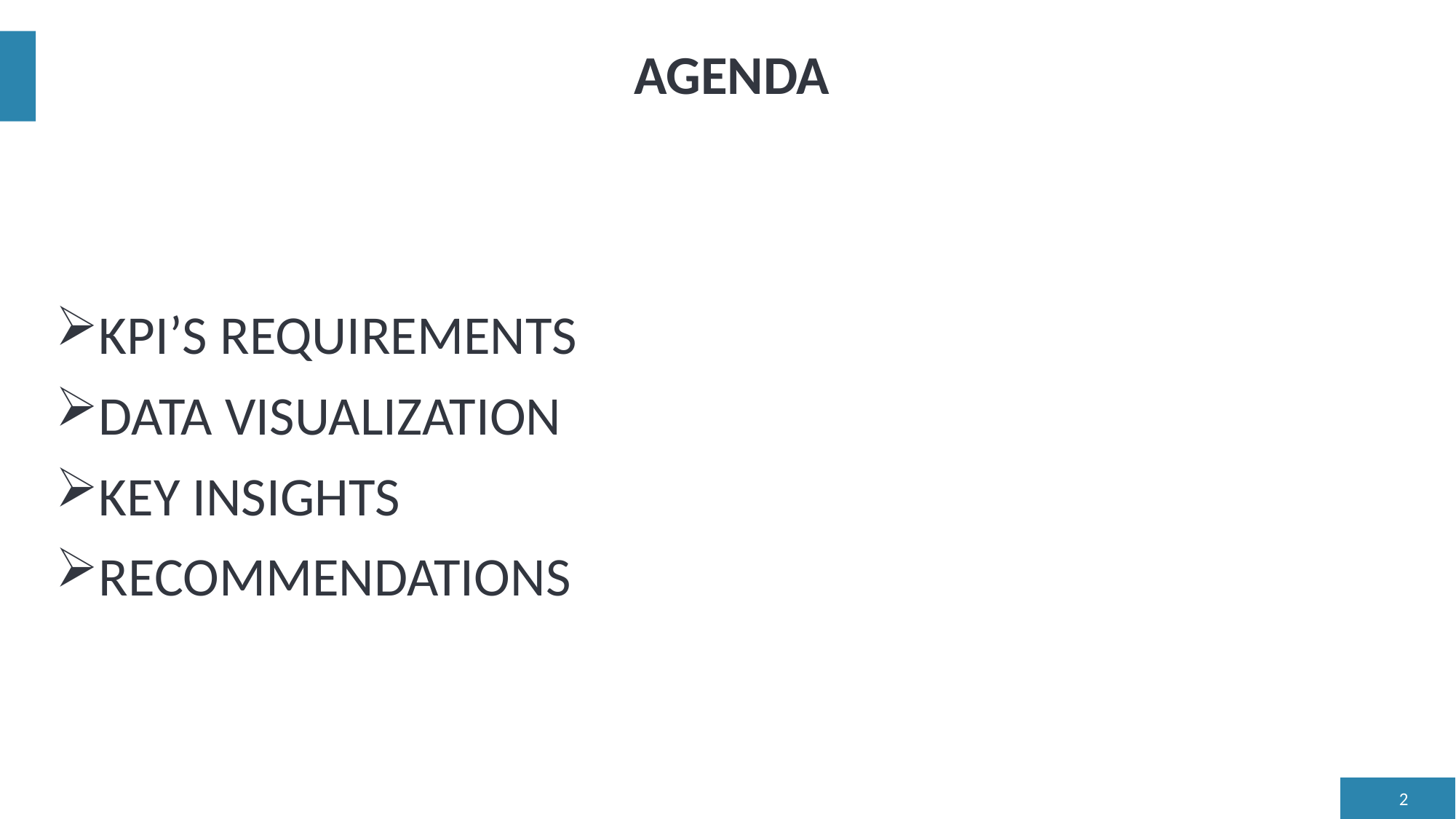

# AGENDA

KPI’S REQUIREMENTS
DATA VISUALIZATION
KEY INSIGHTS
RECOMMENDATIONS
2